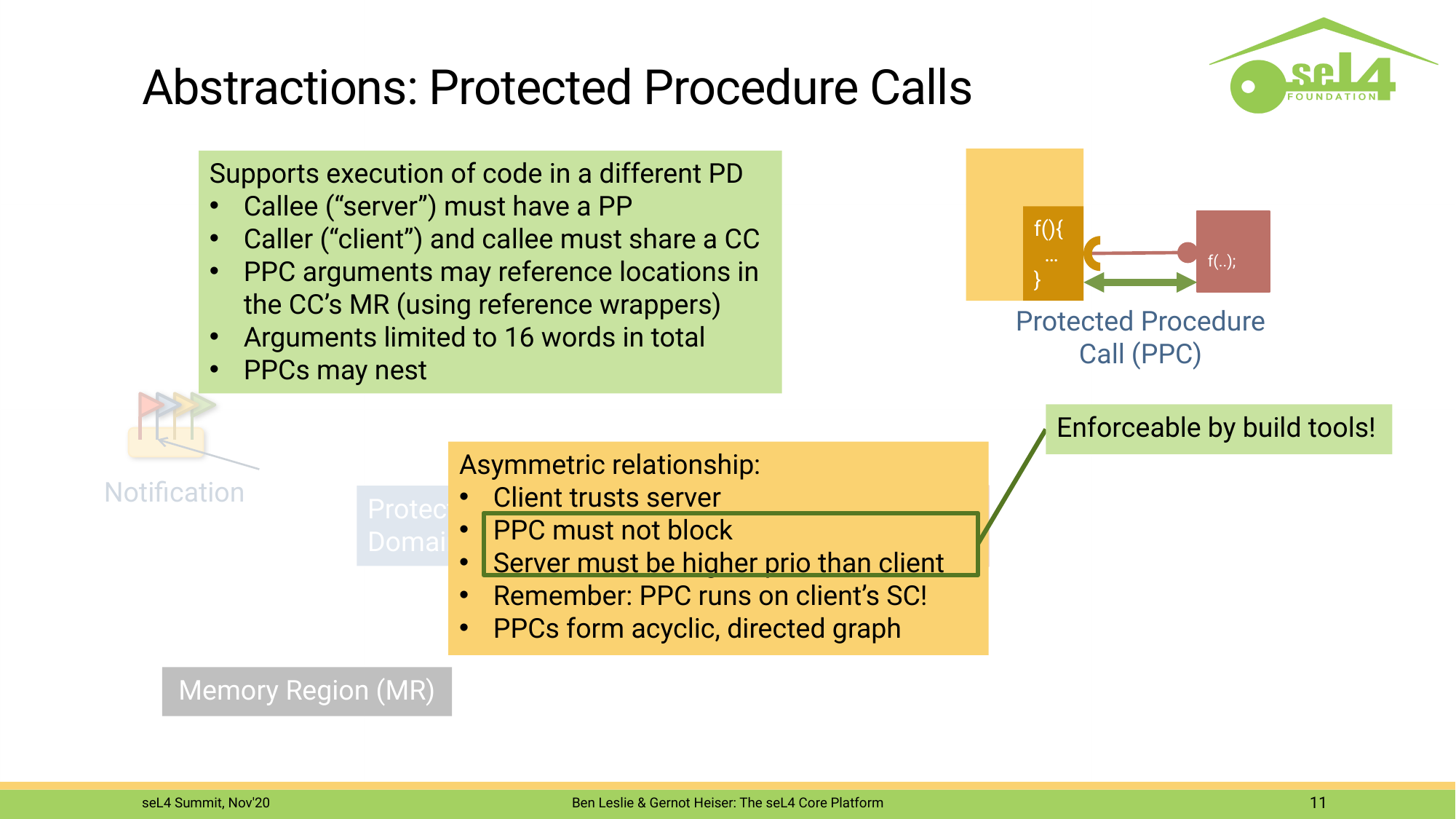

# Abstractions: Protected Procedure Calls
R

f(){
  …
}
f(..);

Protected Procedure Call (PPC)
Supports execution of code in a different PD
Callee (“server”) must have a PP
Caller (“client”) and callee must share a CC
PPC arguments may reference locations in the CC’s MR (using reference wrappers)
Arguments limited to 16 words in total
PPCs may nest

Notification
Enforceable by build tools!
Asymmetric relationship:
Client trusts server
PPC must not block
Server must be higher prio than client
Remember: PPC runs on client’s SC!
PPCs form acyclic, directed graph
Communication
Channel (CC)
Protection Domain (PD)
Protection Domain (PD)

Memory Region (MR)
seL4 Summit, Nov'20
Ben Leslie & Gernot Heiser: The seL4 Core Platform
11